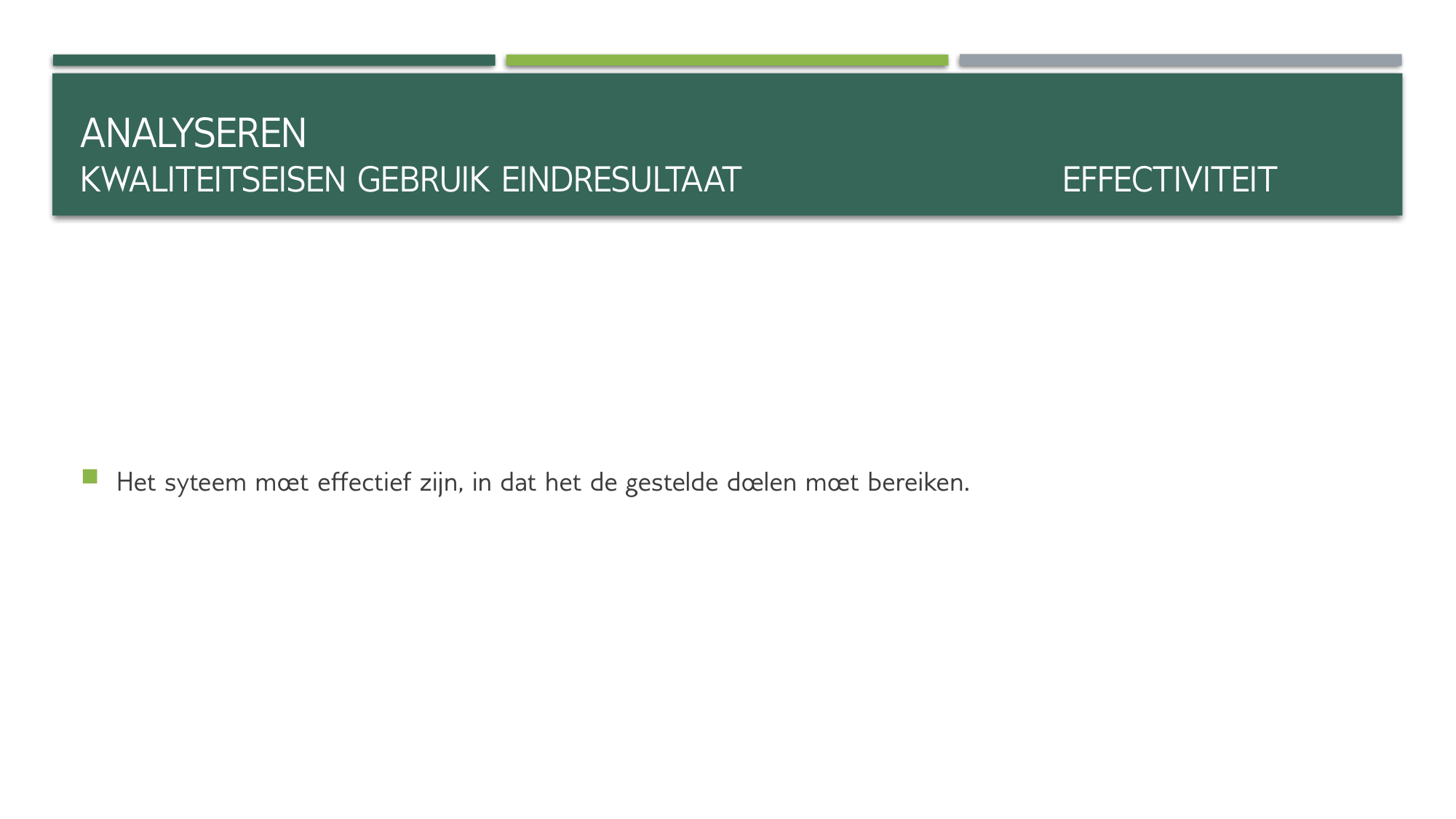

# Analyseren Kwaliteitseisen gebruik eindresultaat			Effectiviteit
Het syteem moet effectief zijn, in dat het de gestelde doelen moet bereiken.